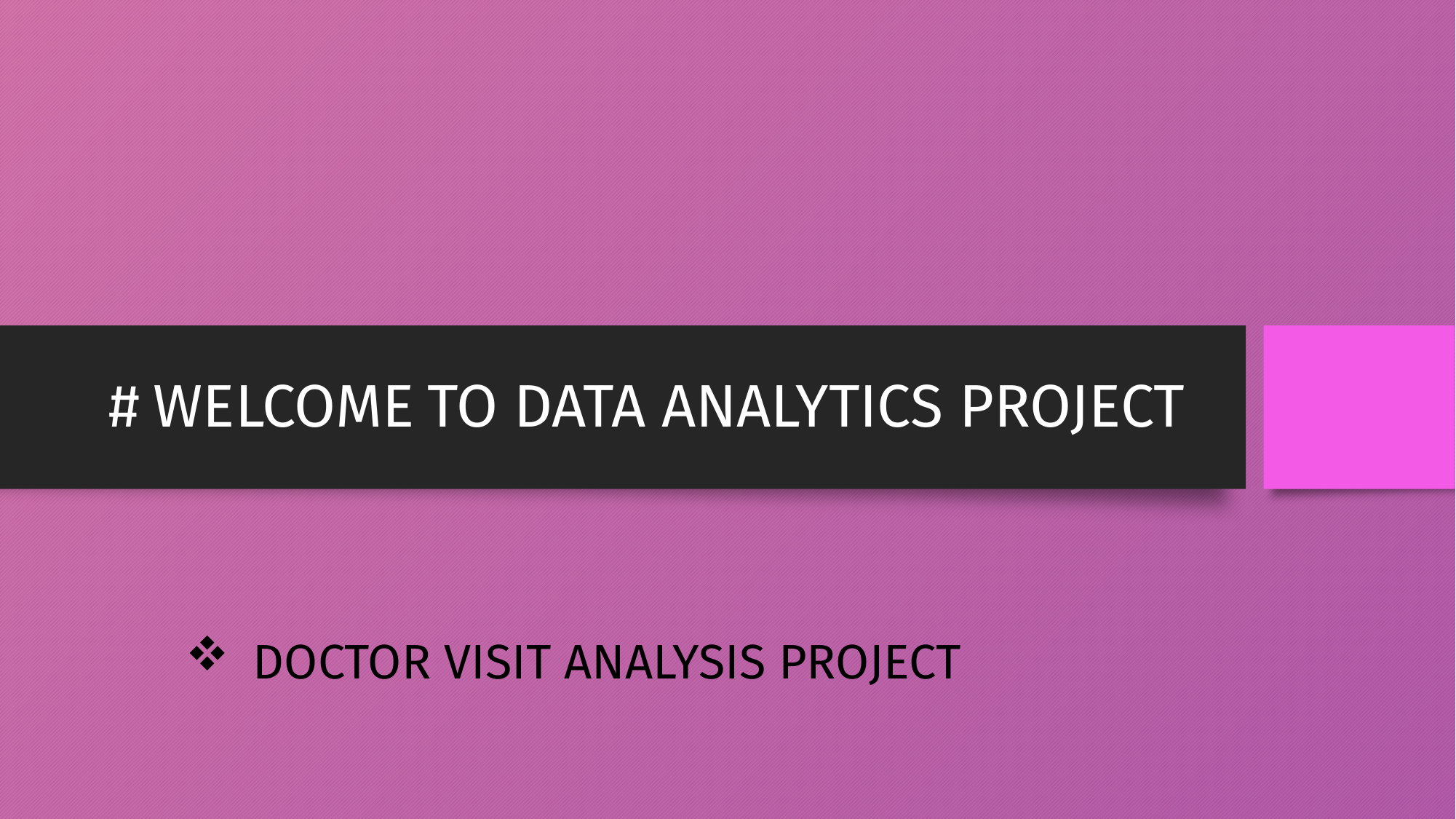

# # WELCOME TO DATA ANALYTICS PROJECT
 DOCTOR VISIT ANALYSIS PROJECT